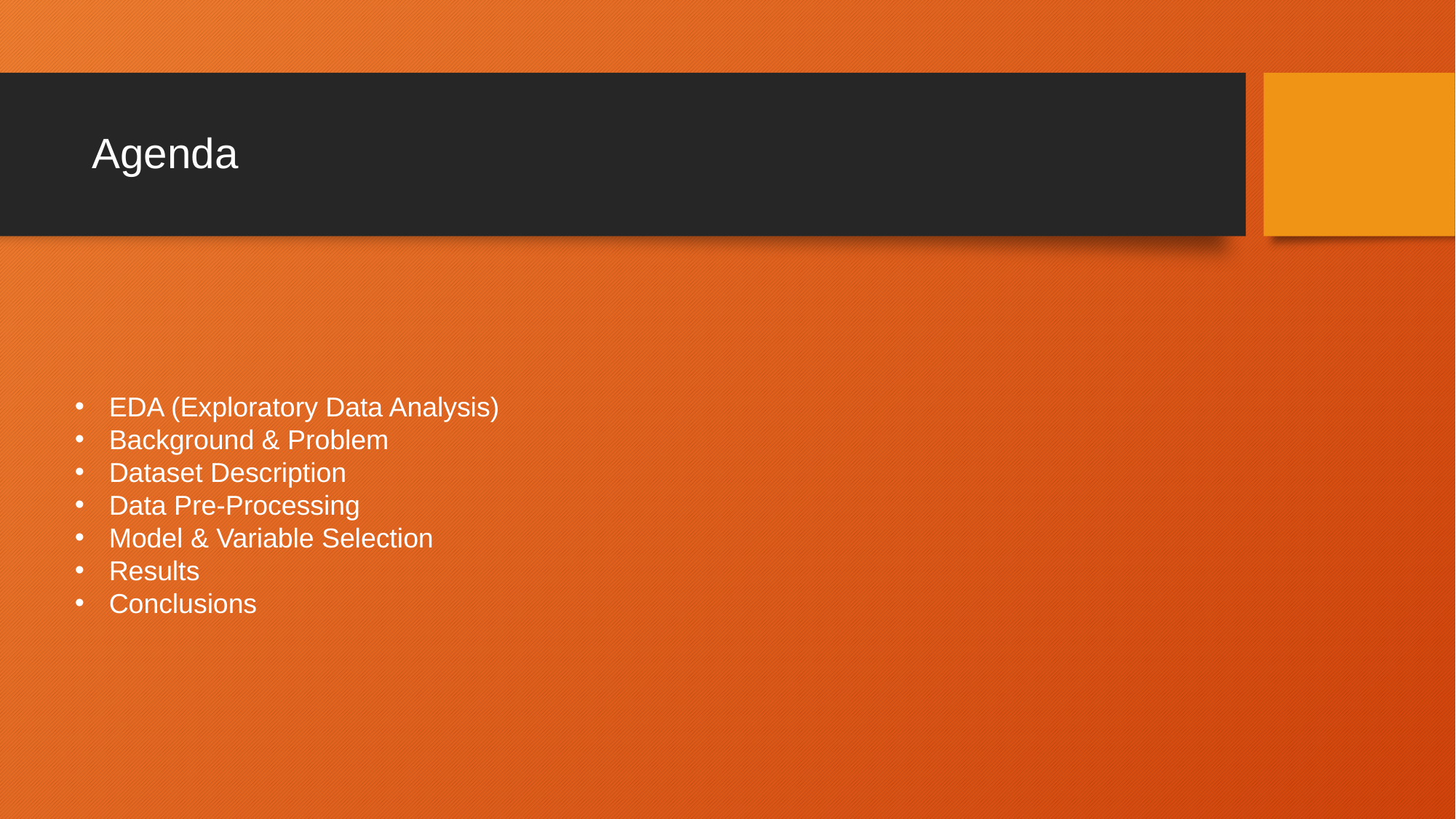

# Agenda

EDA (Exploratory Data Analysis)
Background & Problem
Dataset Description
Data Pre-Processing
Model & Variable Selection
Results
Conclusions